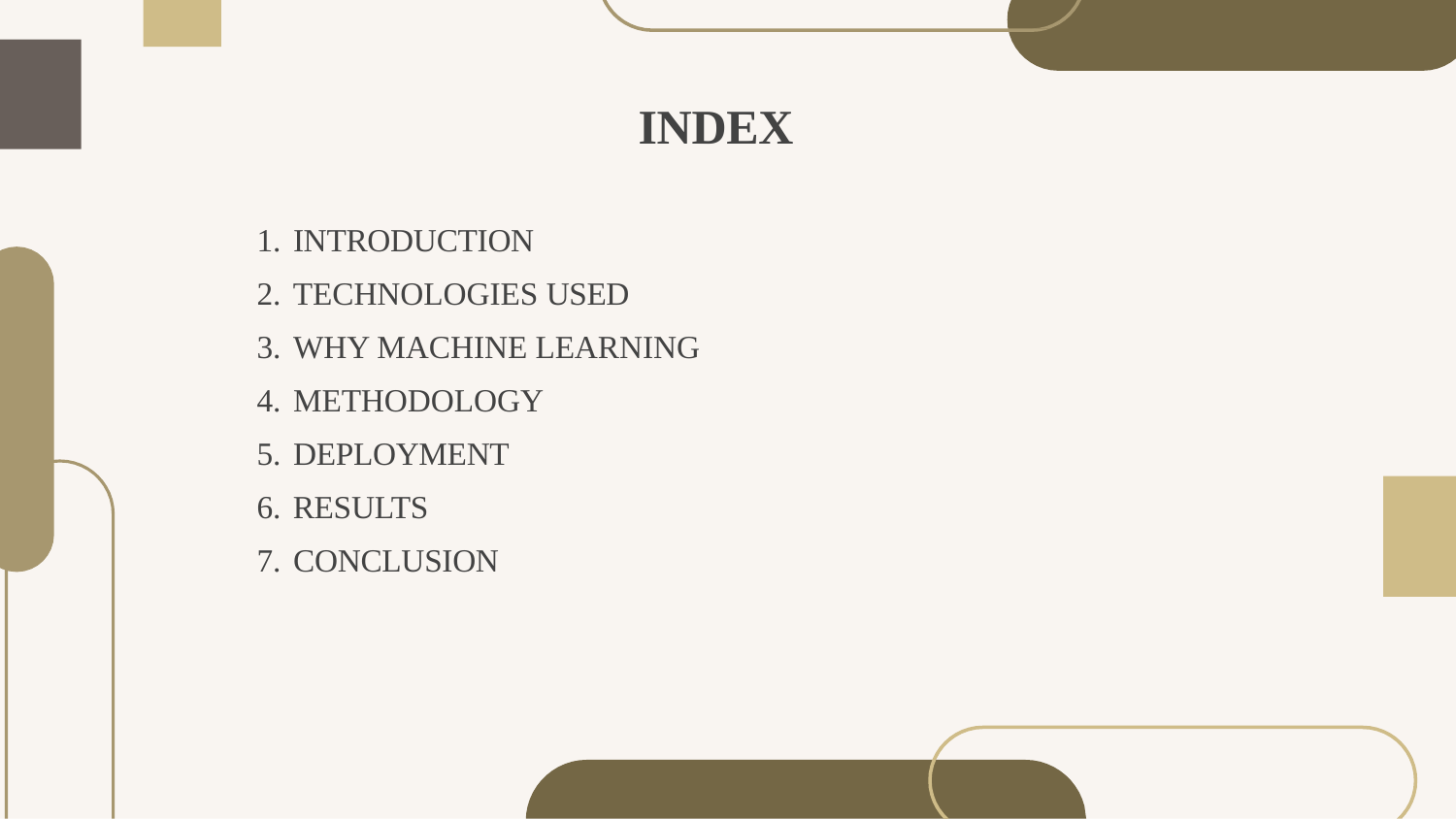

# INDEX
INTRODUCTION
TECHNOLOGIES USED
WHY MACHINE LEARNING
METHODOLOGY
DEPLOYMENT
RESULTS
CONCLUSION